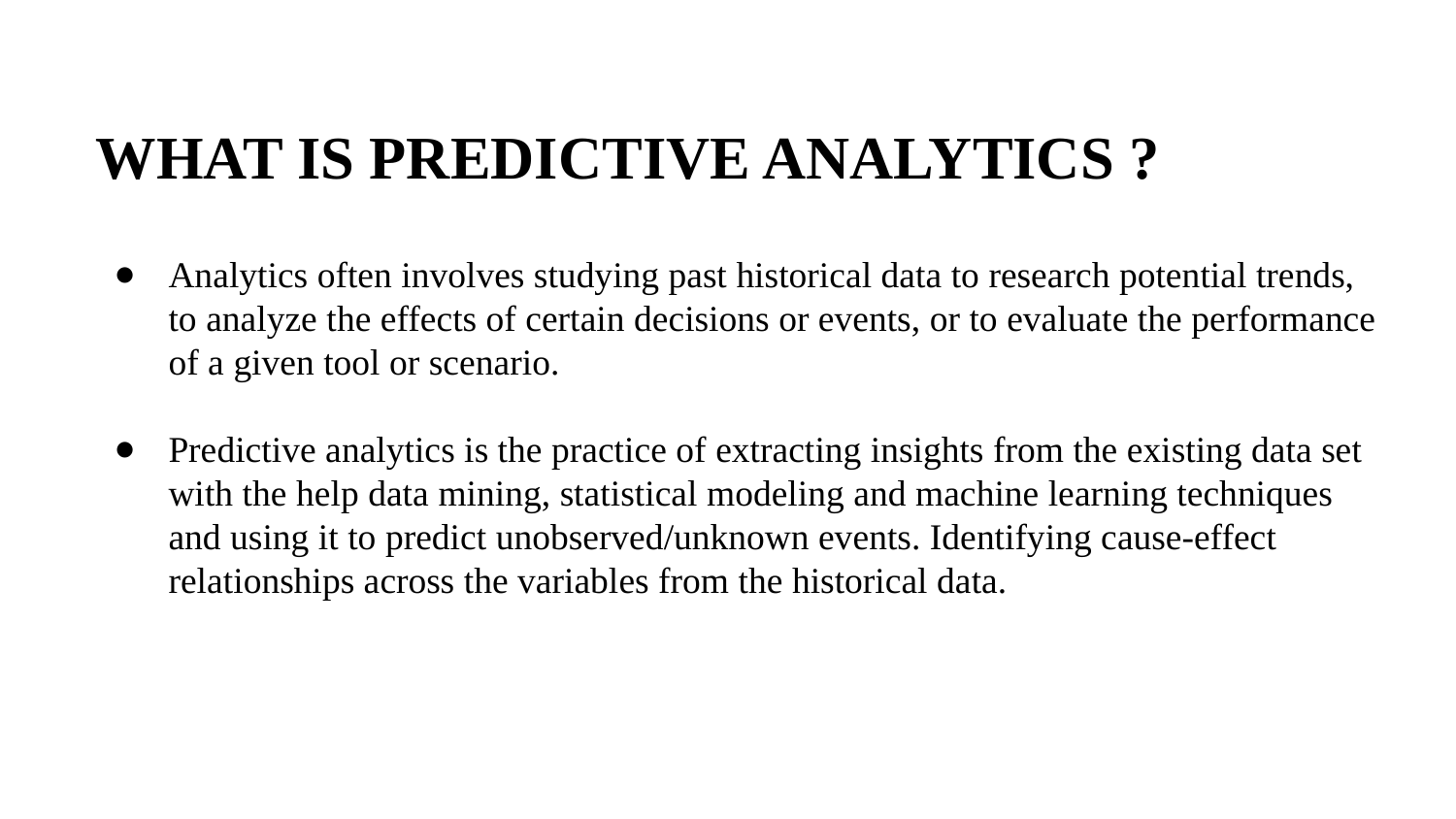

# WHAT IS PREDICTIVE ANALYTICS ?
Analytics often involves studying past historical data to research potential trends, to analyze the effects of certain decisions or events, or to evaluate the performance of a given tool or scenario.

Predictive analytics is the practice of extracting insights from the existing data set with the help data mining, statistical modeling and machine learning techniques and using it to predict unobserved/unknown events. Identifying cause-effect relationships across the variables from the historical data.